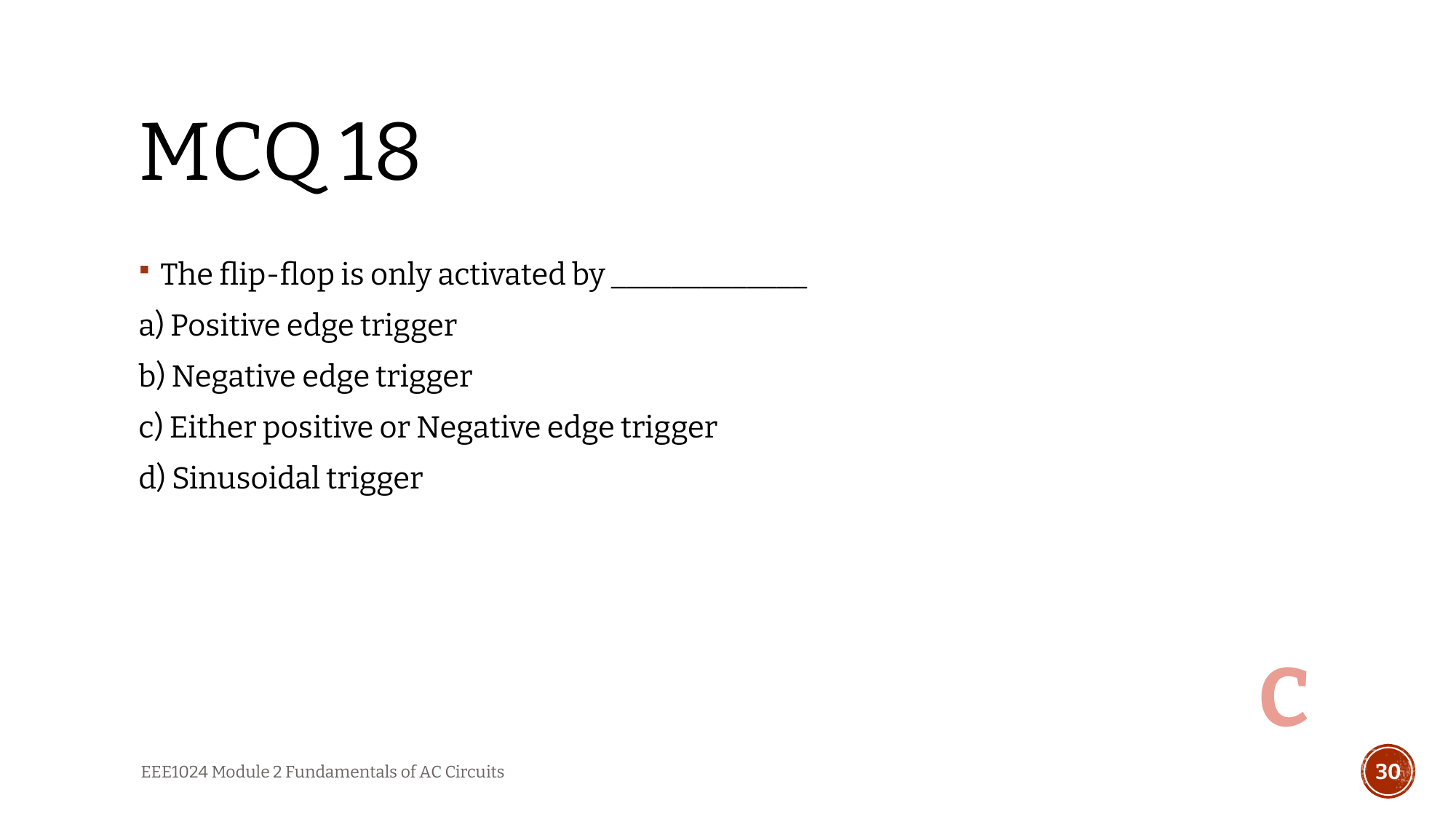

# MCQ 18
The flip-flop is only activated by _____________
a) Positive edge trigger
b) Negative edge trigger
c) Either positive or Negative edge trigger
d) Sinusoidal trigger
C
EEE1024 Module 2 Fundamentals of AC Circuits
30